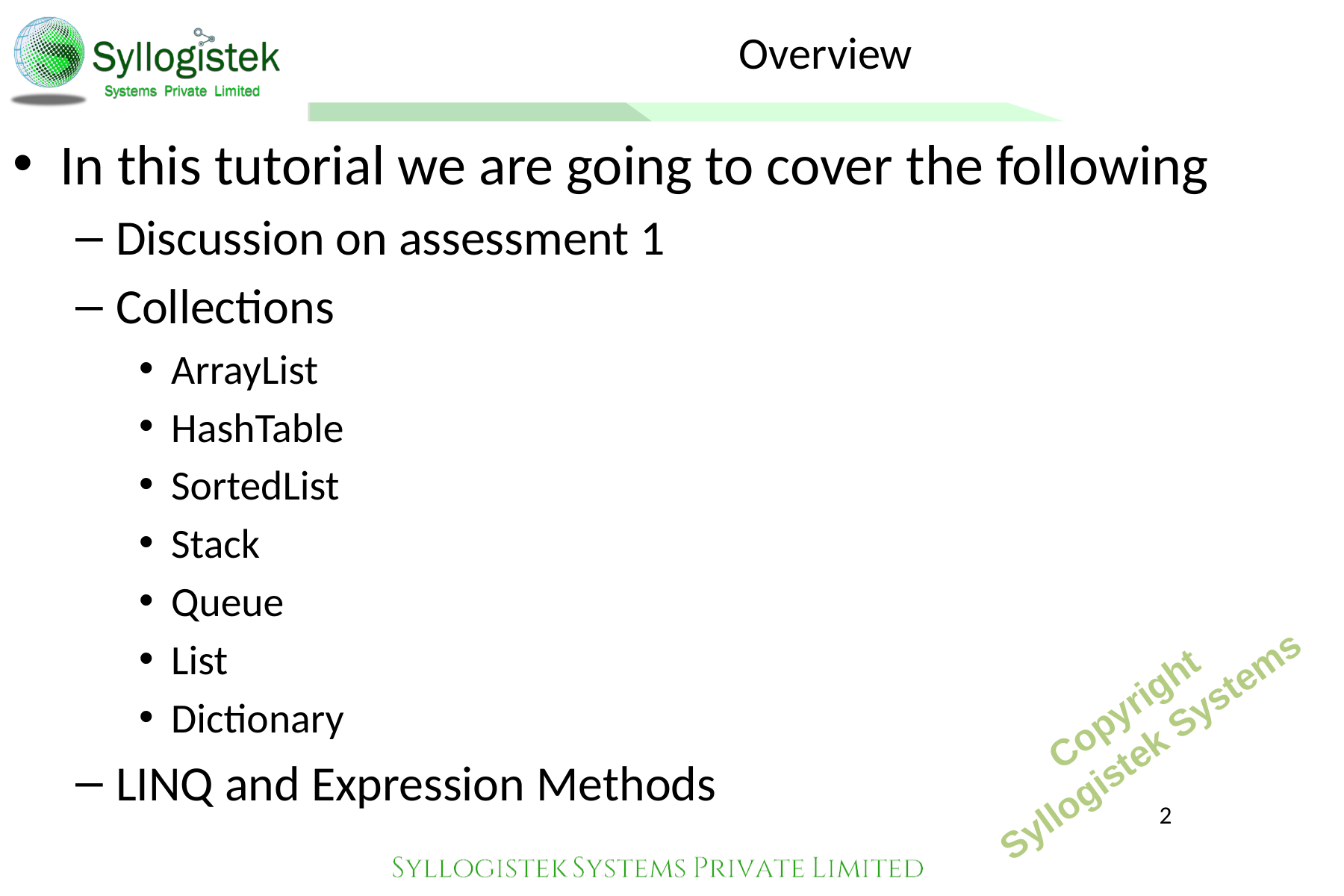

# Overview
In this tutorial we are going to cover the following
Discussion on assessment 1
Collections
ArrayList
HashTable
SortedList
Stack
Queue
List
Dictionary
LINQ and Expression Methods

2